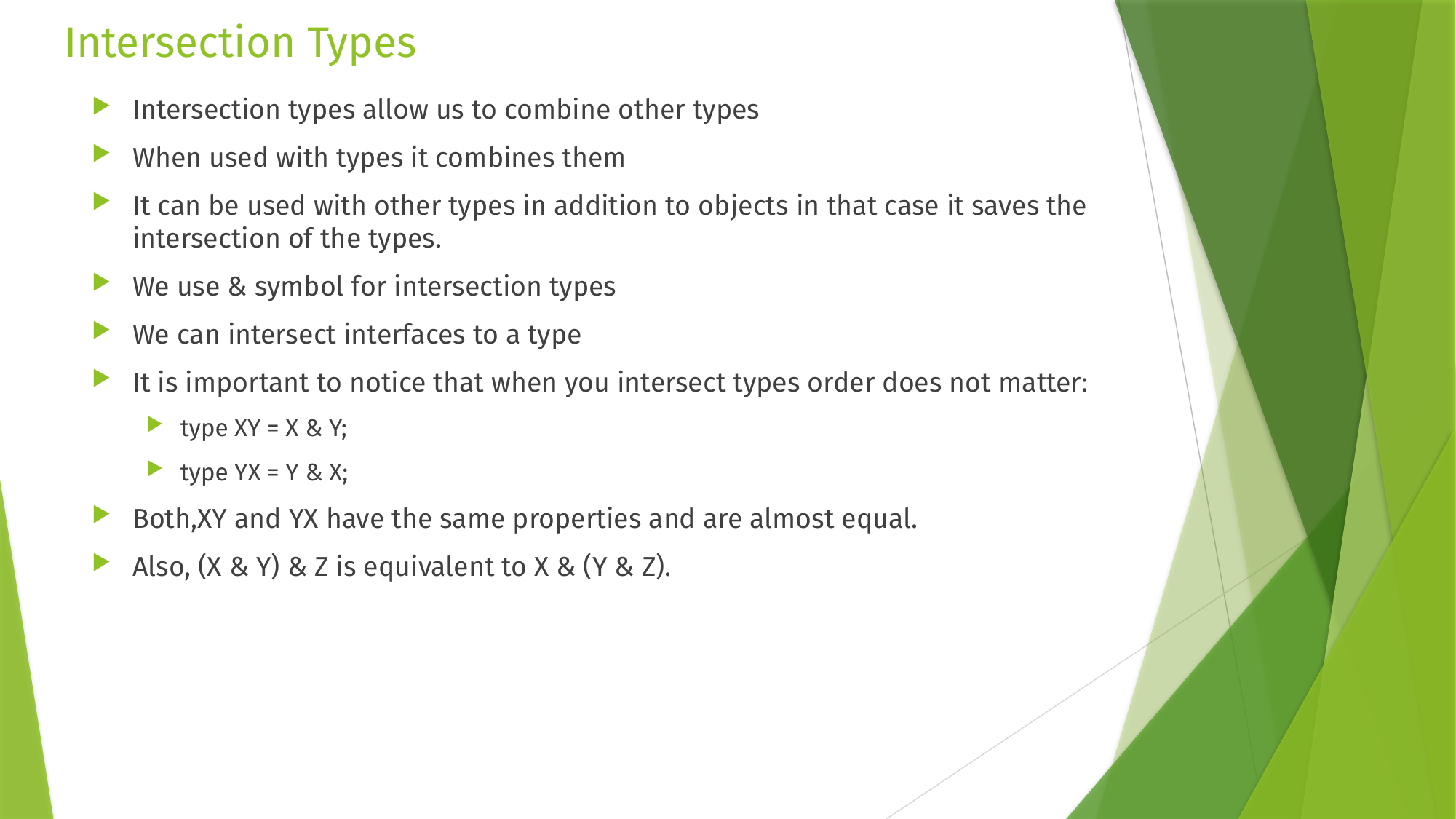

# Intersection Types
Intersection types allow us to combine other types
When used with types it combines them
It can be used with other types in addition to objects in that case it saves the intersection of the types.
We use & symbol for intersection types
We can intersect interfaces to a type
It is important to notice that when you intersect types order does not matter:
type XY = X & Y;
type YX = Y & X;
Both,XY and YX have the same properties and are almost equal.
Also, (X & Y) & Z is equivalent to X & (Y & Z).